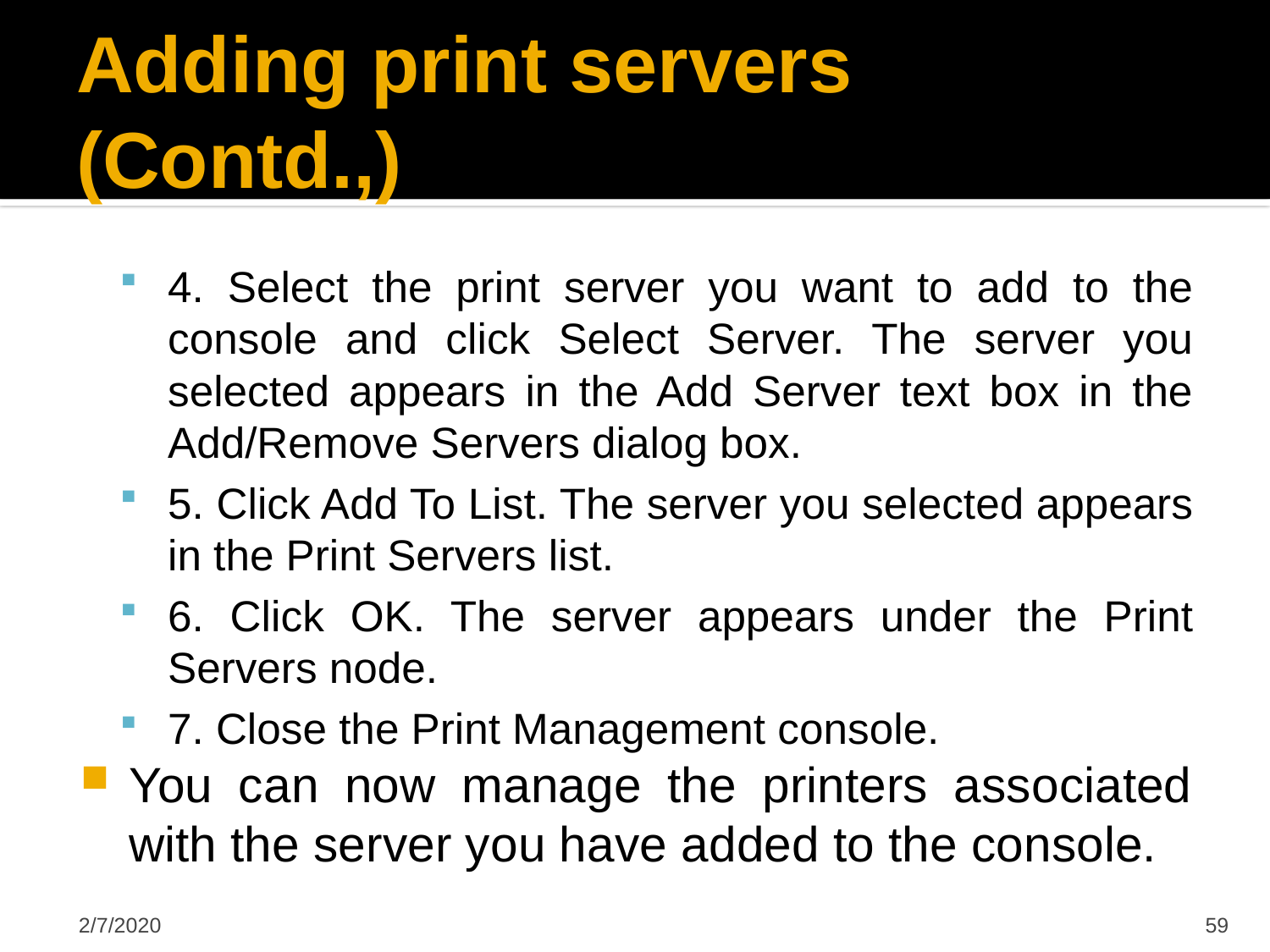

# Adding print servers (Contd.,)
4. Select the print server you want to add to the console and click Select Server. The server you selected appears in the Add Server text box in the Add/Remove Servers dialog box.
5. Click Add To List. The server you selected appears in the Print Servers list.
6. Click OK. The server appears under the Print Servers node.
7. Close the Print Management console.
You can now manage the printers associated with the server you have added to the console.
2/7/2020
59